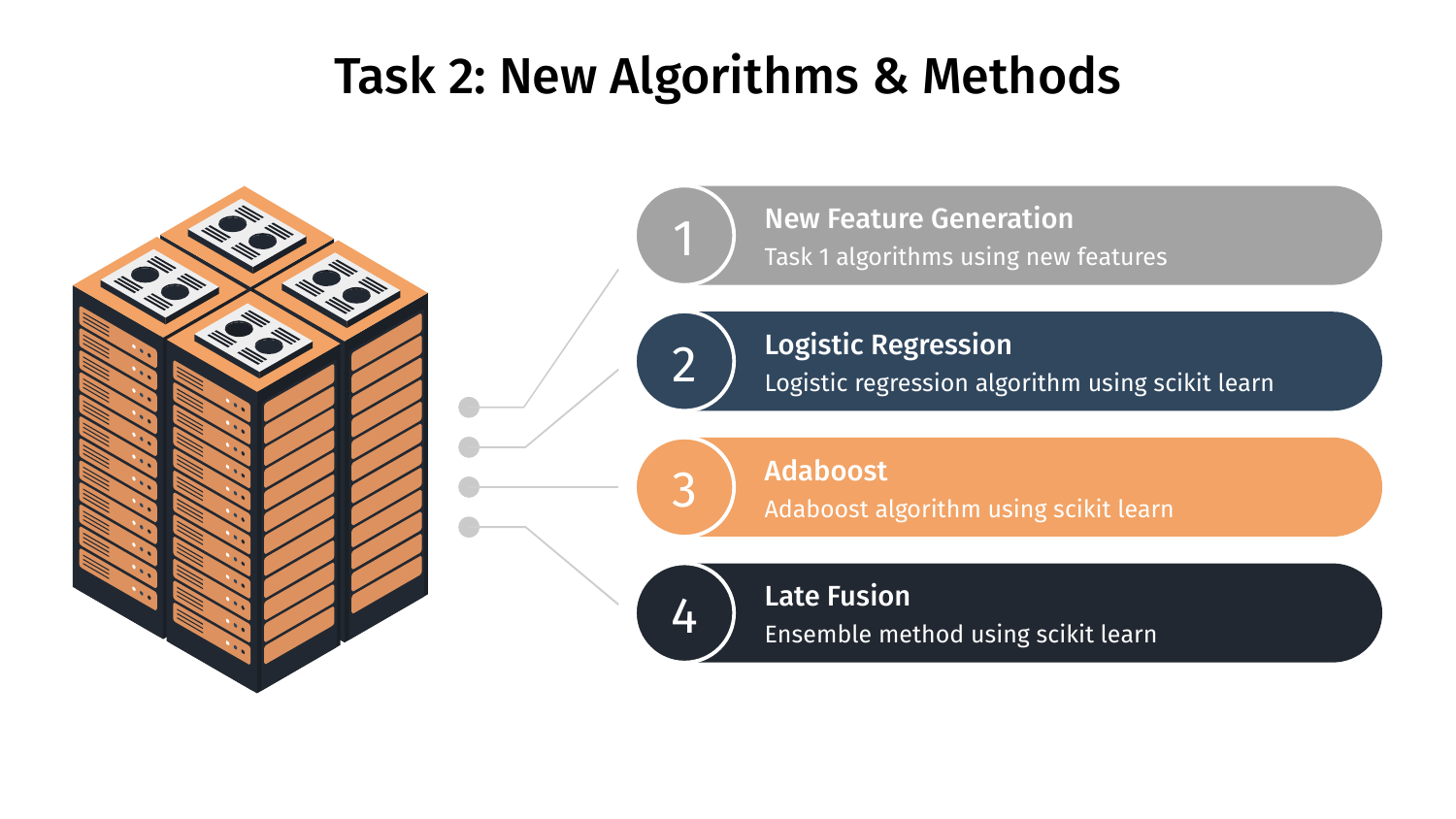

Task 2: New Algorithms & Methods

1
New Feature Generation

Task 1 algorithms using new features

Logistic Regression

2
Logistic regression algorithm using scikit learn

3
Adaboost

Adaboost algorithm using scikit learn

Late Fusion

4
Ensemble method using scikit learn